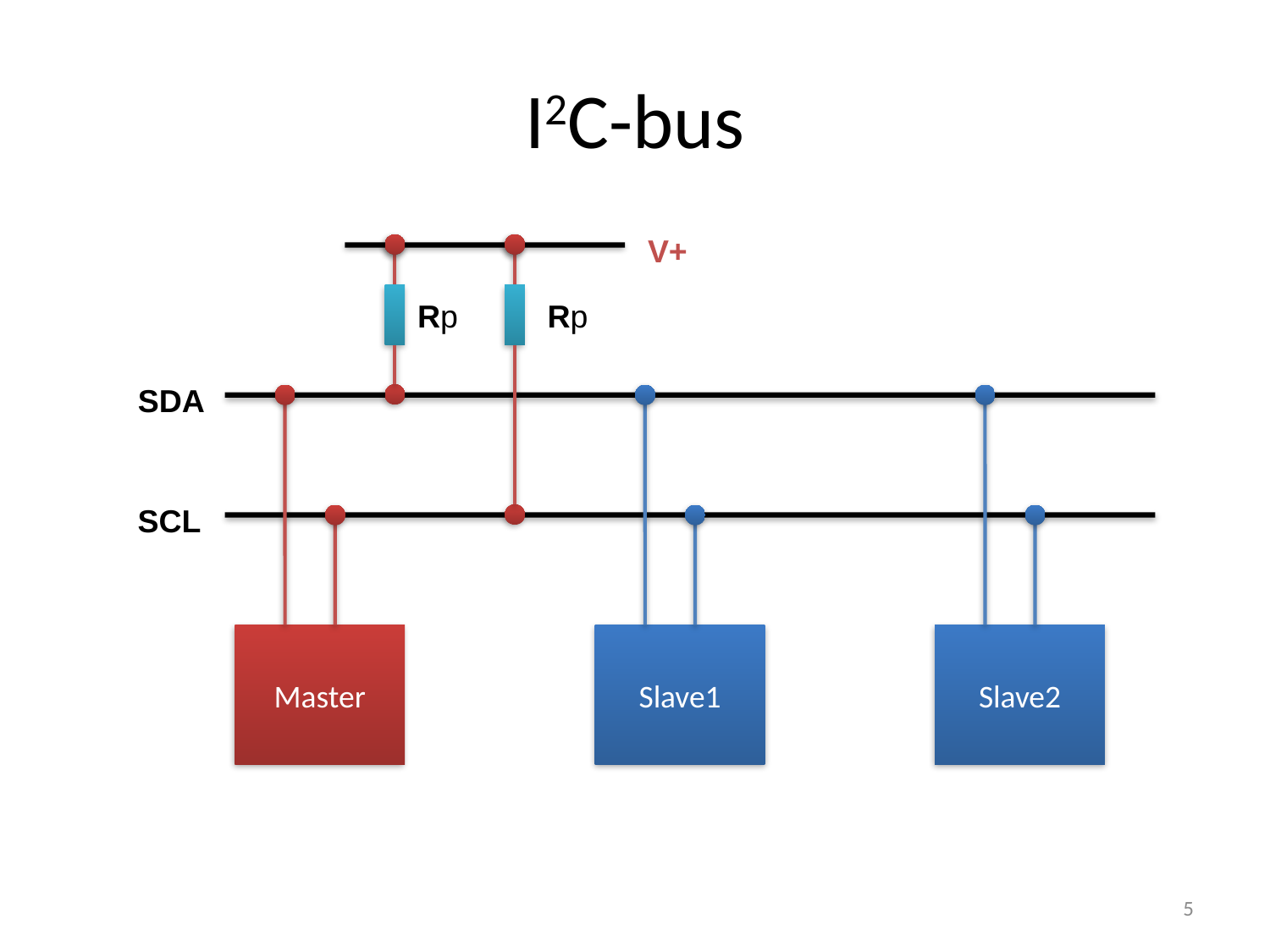

# I2C-bus
V+

SDA

SCL

Rp

Rp

Master

Slave1

Slave2
5